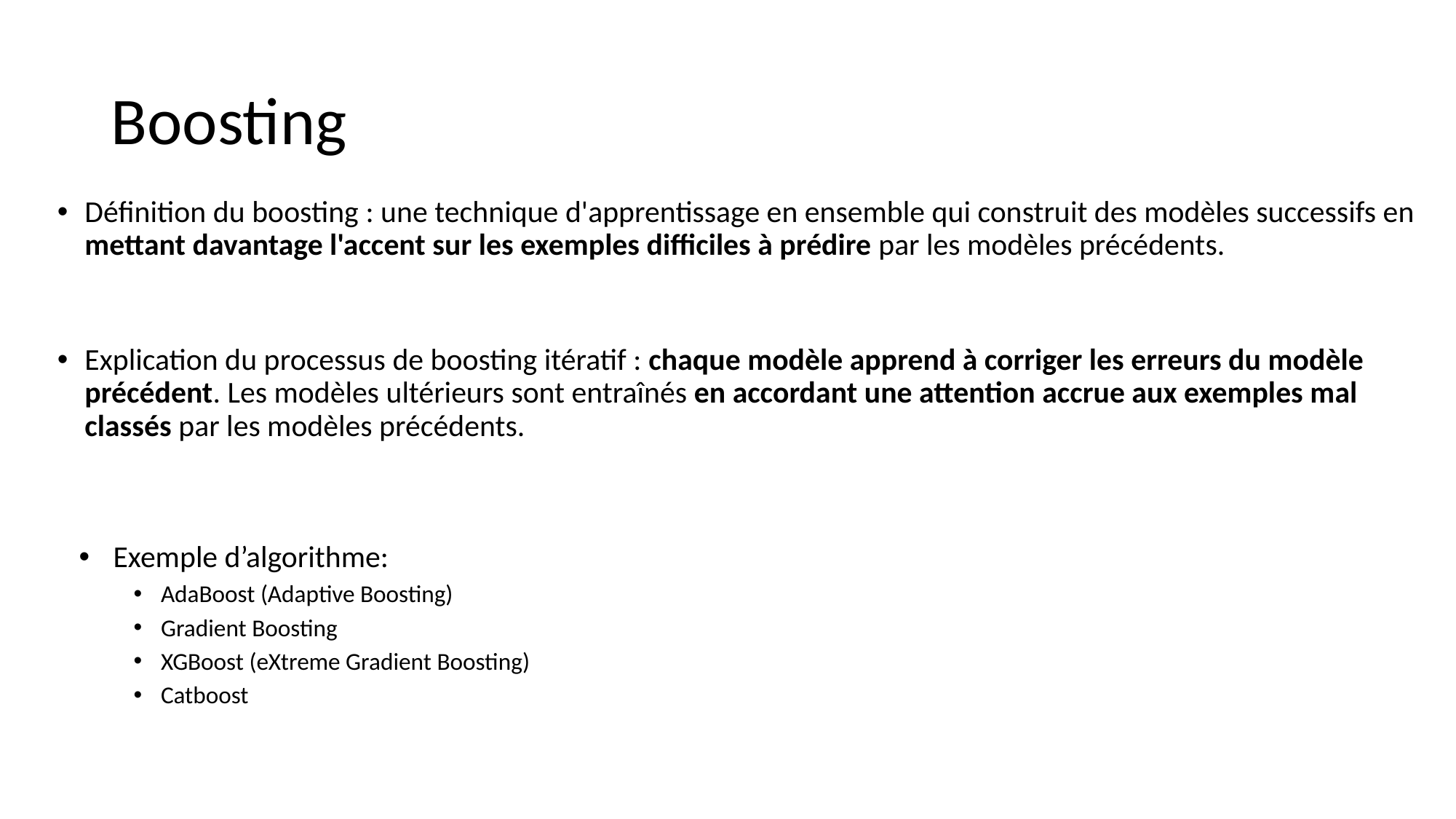

# Boosting

Définition du boosting : une technique d'apprentissage en ensemble qui construit des modèles successifs en mettant davantage l'accent sur les exemples difficiles à prédire par les modèles précédents.

Explication du processus de boosting itératif : chaque modèle apprend à corriger les erreurs du modèle précédent. Les modèles ultérieurs sont entraînés en accordant une attention accrue aux exemples mal classés par les modèles précédents.

 Exemple d’algorithme:
AdaBoost (Adaptive Boosting)
Gradient Boosting
XGBoost (eXtreme Gradient Boosting)
Catboost